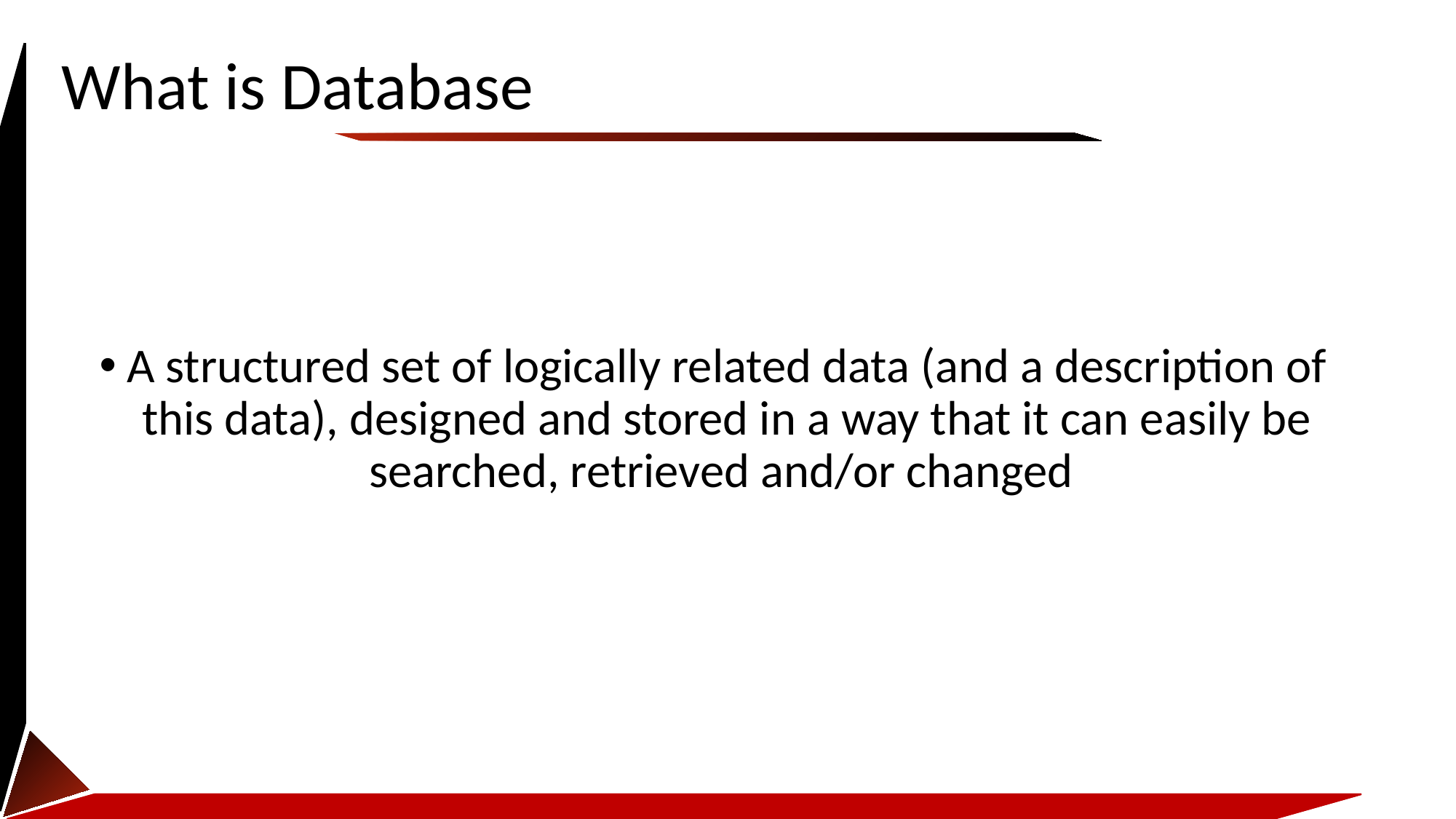

# What is Database
A structured set of logically related data (and a description of this data), designed and stored in a way that it can easily be searched, retrieved and/or changed